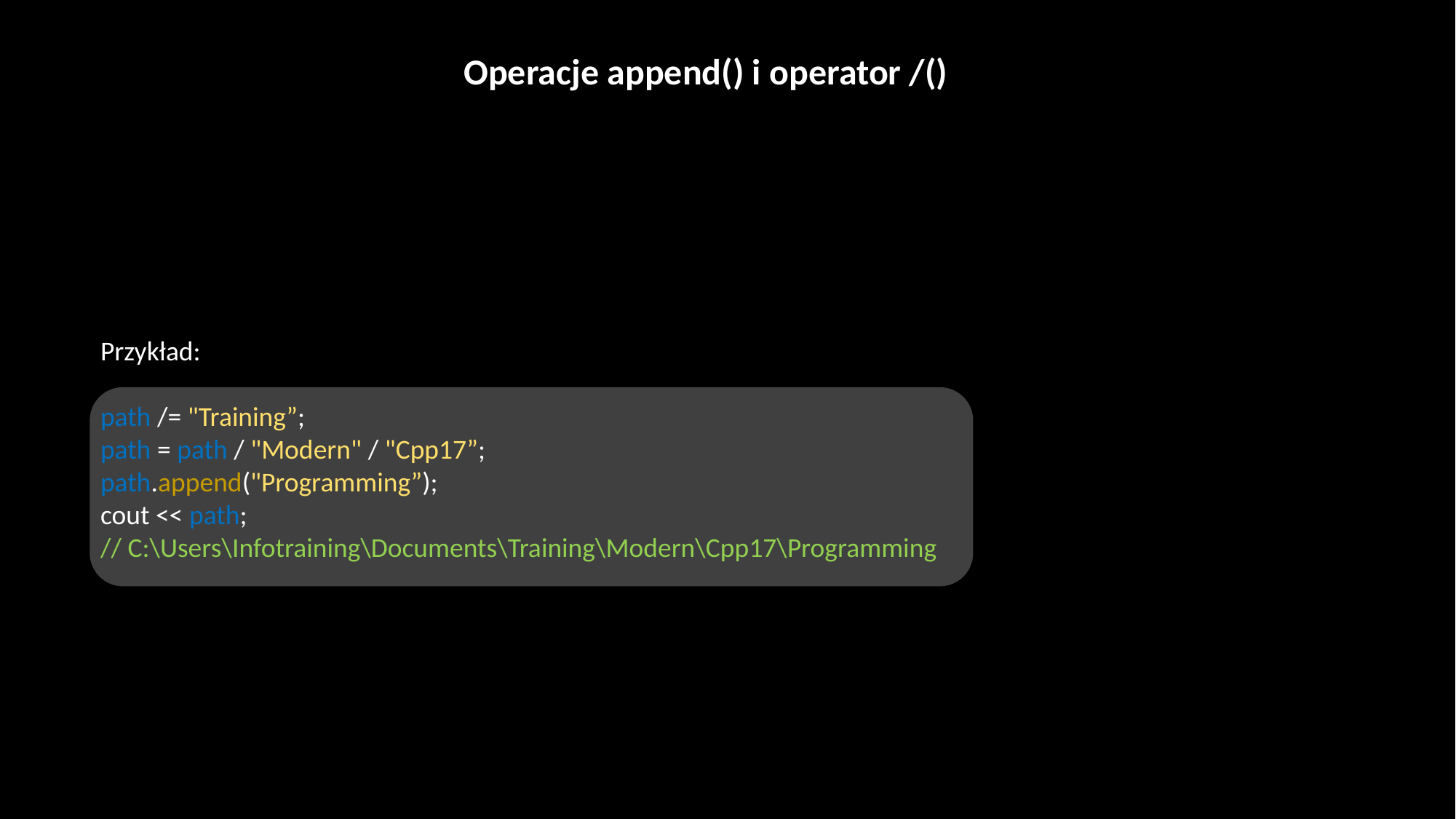

Operacje append() i operator /()
Przykład:

path /= "Training”;
path = path / "Modern" / "Cpp17”;
path.append("Programming”);
cout << path;
// C:\Users\Infotraining\Documents\Training\Modern\Cpp17\Programming